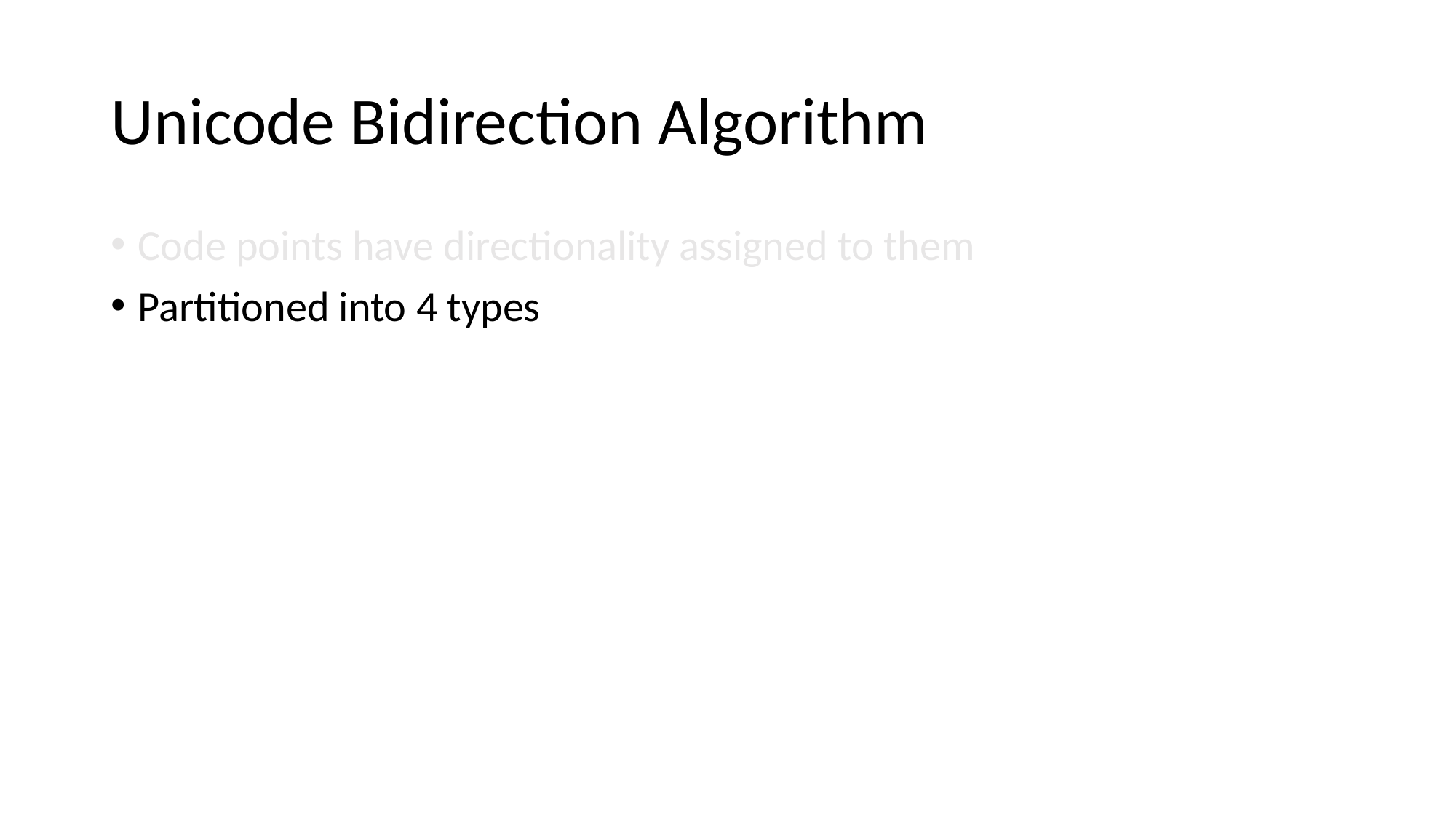

# Unicode Bidirection Algorithm
Code points have directionality assigned to them
Partitioned into 4 types